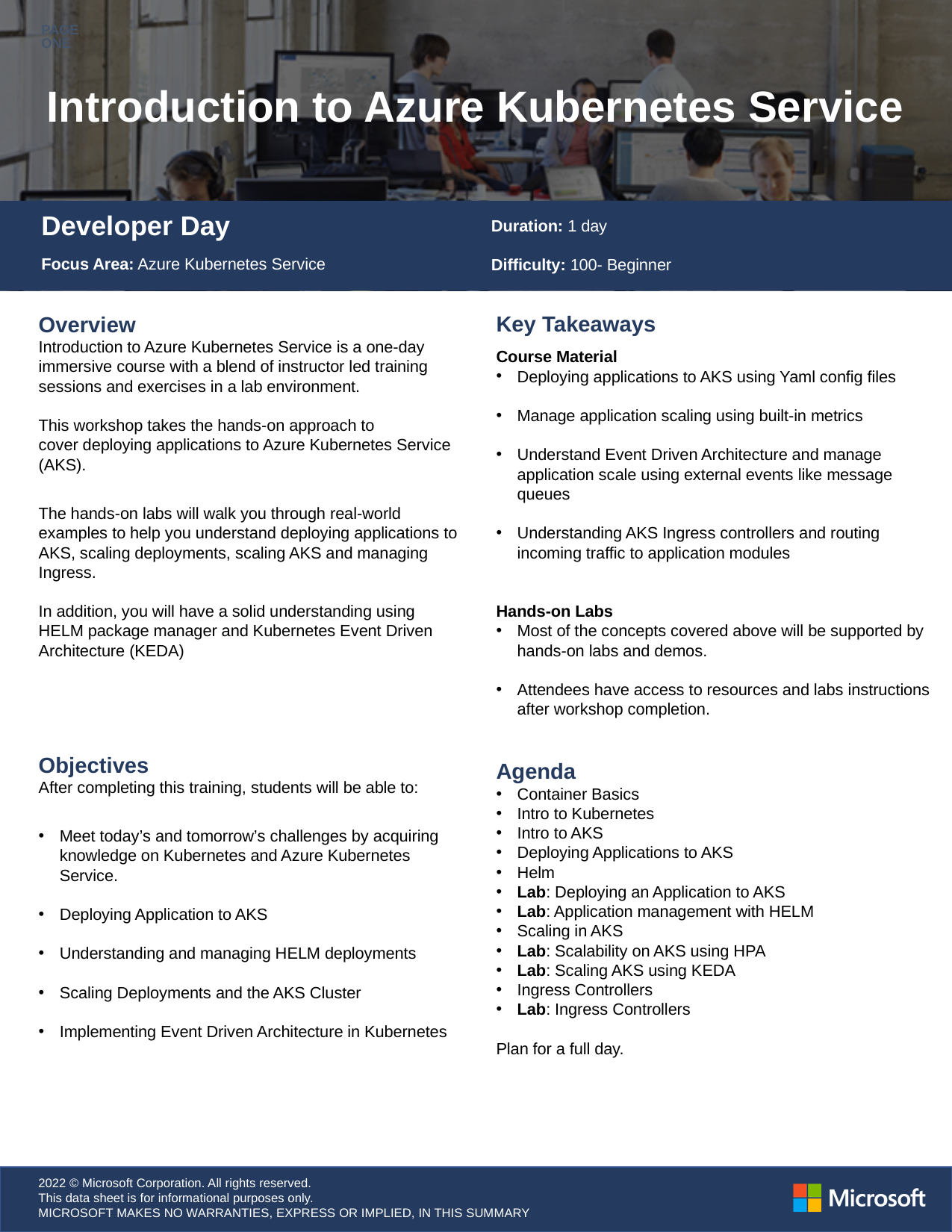

Page one
Introduction to Azure Kubernetes Service
Developer Day
Duration: 1 day
Focus Area: Azure Kubernetes Service
Difficulty: 100- Beginner
Overview
Introduction to Azure Kubernetes Service is a one-day immersive course with a blend of instructor led training sessions and exercises in a lab environment.

This workshop takes the hands-on approach to cover deploying applications to Azure Kubernetes Service (AKS).

The hands-on labs will walk you through real-world examples to help you understand deploying applications to AKS, scaling deployments, scaling AKS and managing Ingress.

In addition, you will have a solid understanding using HELM package manager and Kubernetes Event Driven Architecture (KEDA)

Objectives
After completing this training, students will be able to:

Meet today’s and tomorrow’s challenges by acquiring knowledge on Kubernetes and Azure Kubernetes Service.

Deploying Application to AKS

Understanding and managing HELM deployments

Scaling Deployments and the AKS Cluster

Implementing Event Driven Architecture in Kubernetes

Key Takeaways
Course Material
Deploying applications to AKS using Yaml config files

Manage application scaling using built-in metrics

Understand Event Driven Architecture and manage application scale using external events like message queues

Understanding AKS Ingress controllers and routing incoming traffic to application modules

Hands-on Labs
Most of the concepts covered above will be supported by hands-on labs and demos.

Attendees have access to resources and labs instructions after workshop completion.

Agenda
Container Basics
Intro to Kubernetes
Intro to AKS
Deploying Applications to AKS
Helm
Lab: Deploying an Application to AKS
Lab: Application management with HELM
Scaling in AKS
Lab: Scalability on AKS using HPA
Lab: Scaling AKS using KEDA
Ingress Controllers
Lab: Ingress Controllers

Plan for a full day.

2022 © Microsoft Corporation. All rights reserved.
This data sheet is for informational purposes only.
MICROSOFT MAKES NO WARRANTIES, EXPRESS OR IMPLIED, IN THIS SUMMARY